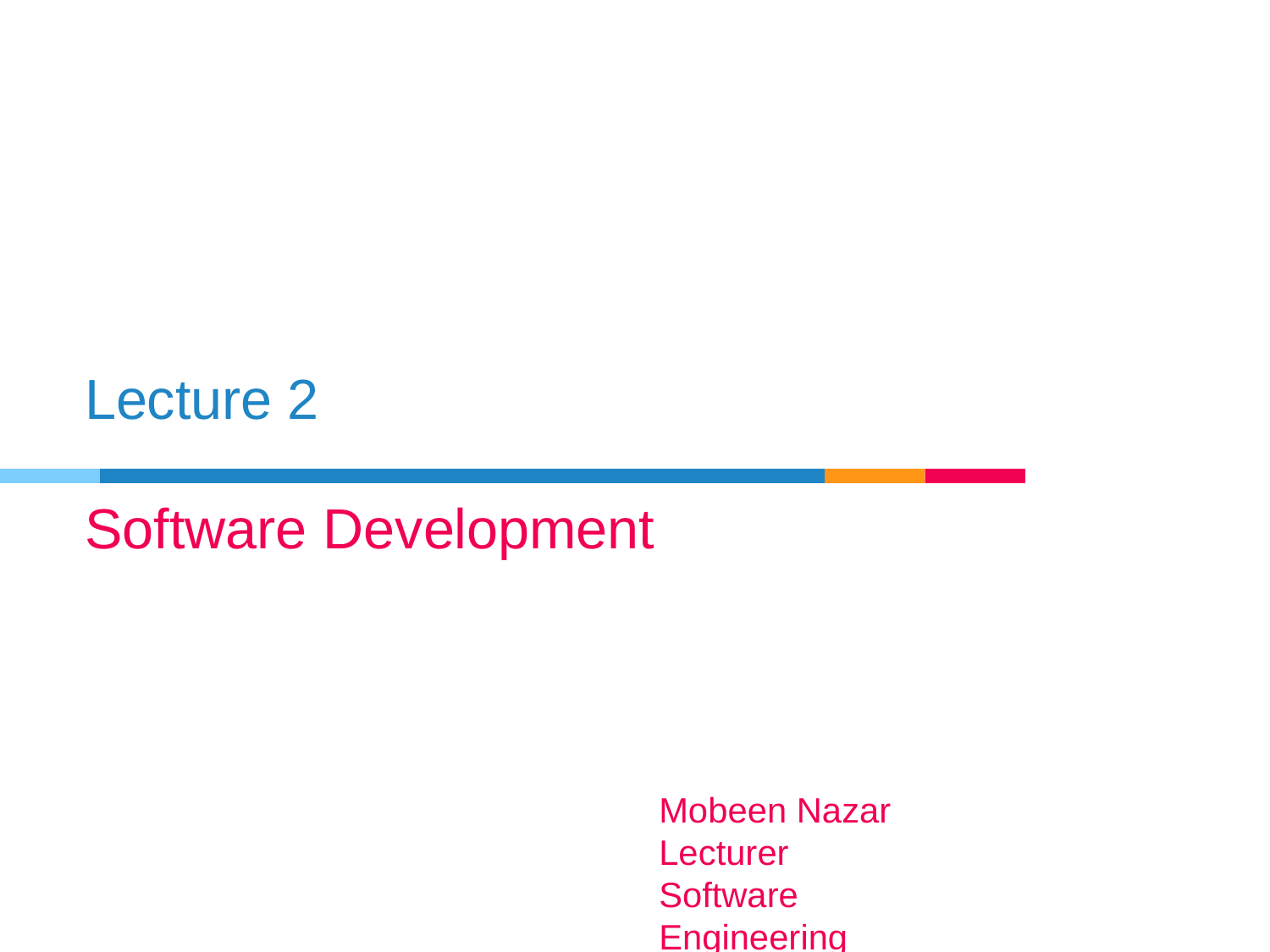

# Lecture 2

Software Development
Mobeen Nazar Lecturer
Software Engineering Department